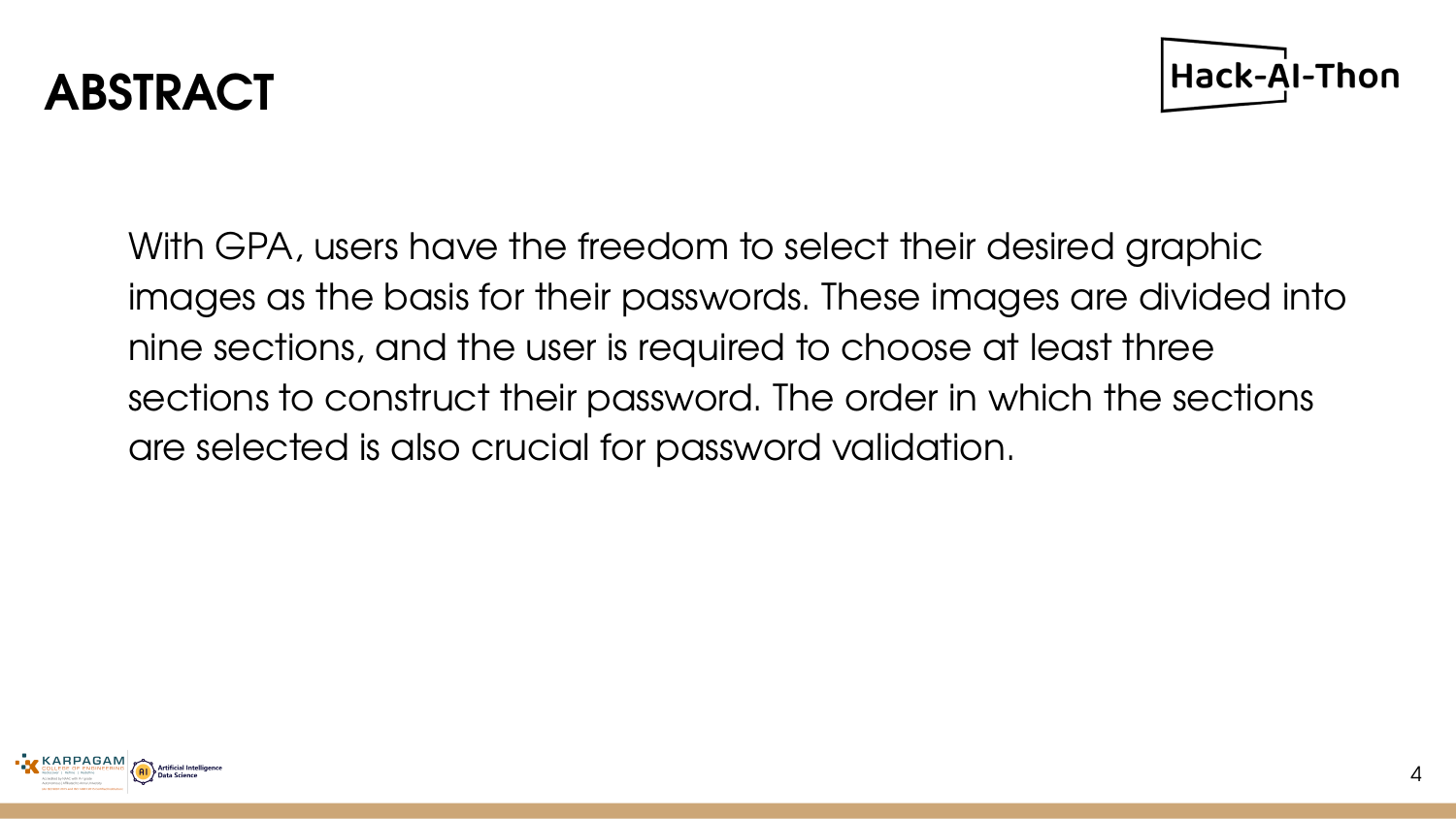

# ABSTRACT
With GPA, users have the freedom to select their desired graphic images as the basis for their passwords. These images are divided into nine sections, and the user is required to choose at least three sections to construct their password. The order in which the sections are selected is also crucial for password validation.
4